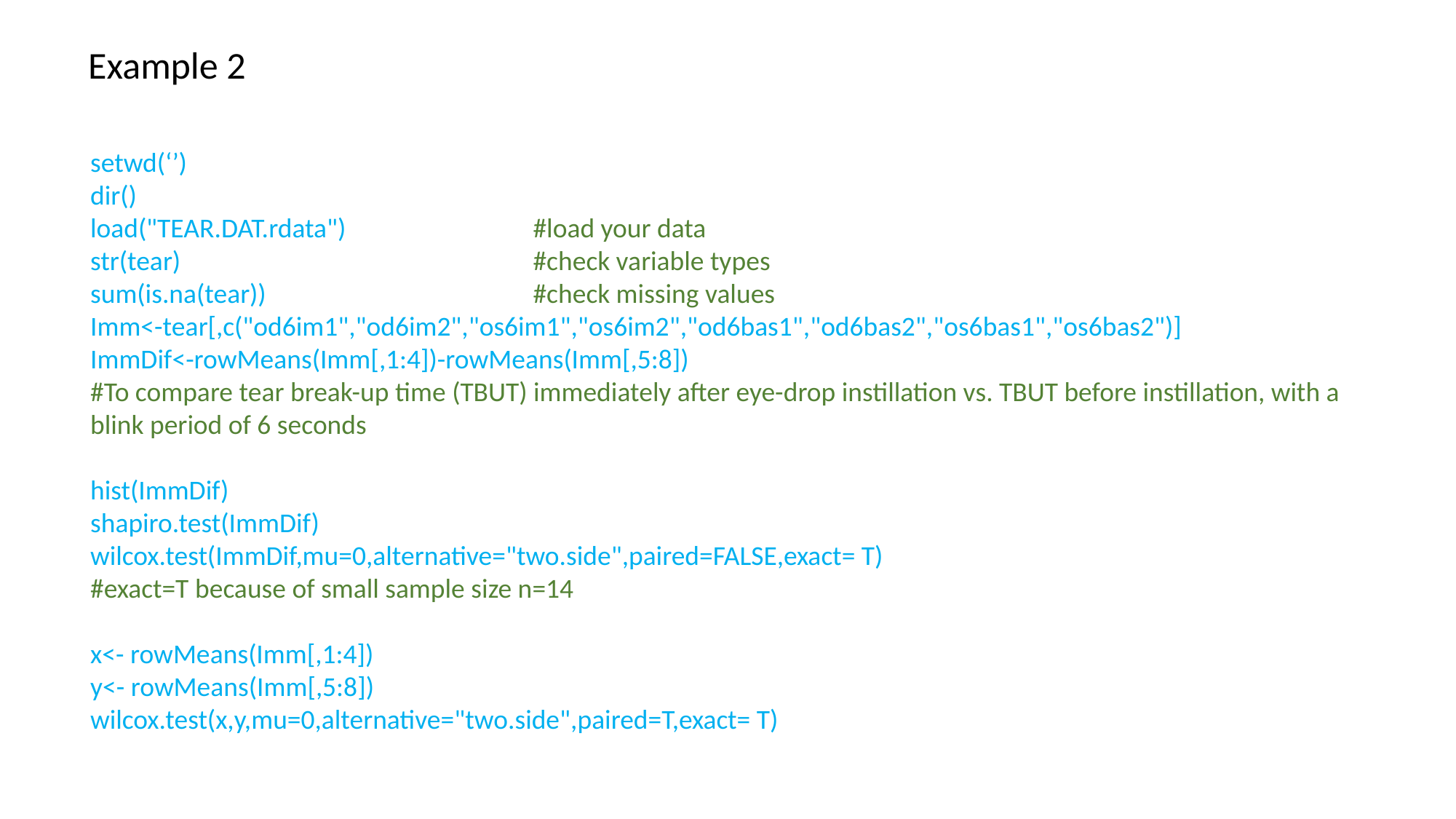

Example 2
setwd(‘’)
dir()
load("TEAR.DAT.rdata")		 #load your data
str(tear)				 #check variable types
sum(is.na(tear)) 			 #check missing values
Imm<-tear[,c("od6im1","od6im2","os6im1","os6im2","od6bas1","od6bas2","os6bas1","os6bas2")]
ImmDif<-rowMeans(Imm[,1:4])-rowMeans(Imm[,5:8])
#To compare tear break-up time (TBUT) immediately after eye-drop instillation vs. TBUT before instillation, with a blink period of 6 seconds

hist(ImmDif)
shapiro.test(ImmDif)
wilcox.test(ImmDif,mu=0,alternative="two.side",paired=FALSE,exact= T)
#exact=T because of small sample size n=14

x<- rowMeans(Imm[,1:4])
y<- rowMeans(Imm[,5:8])
wilcox.test(x,y,mu=0,alternative="two.side",paired=T,exact= T)